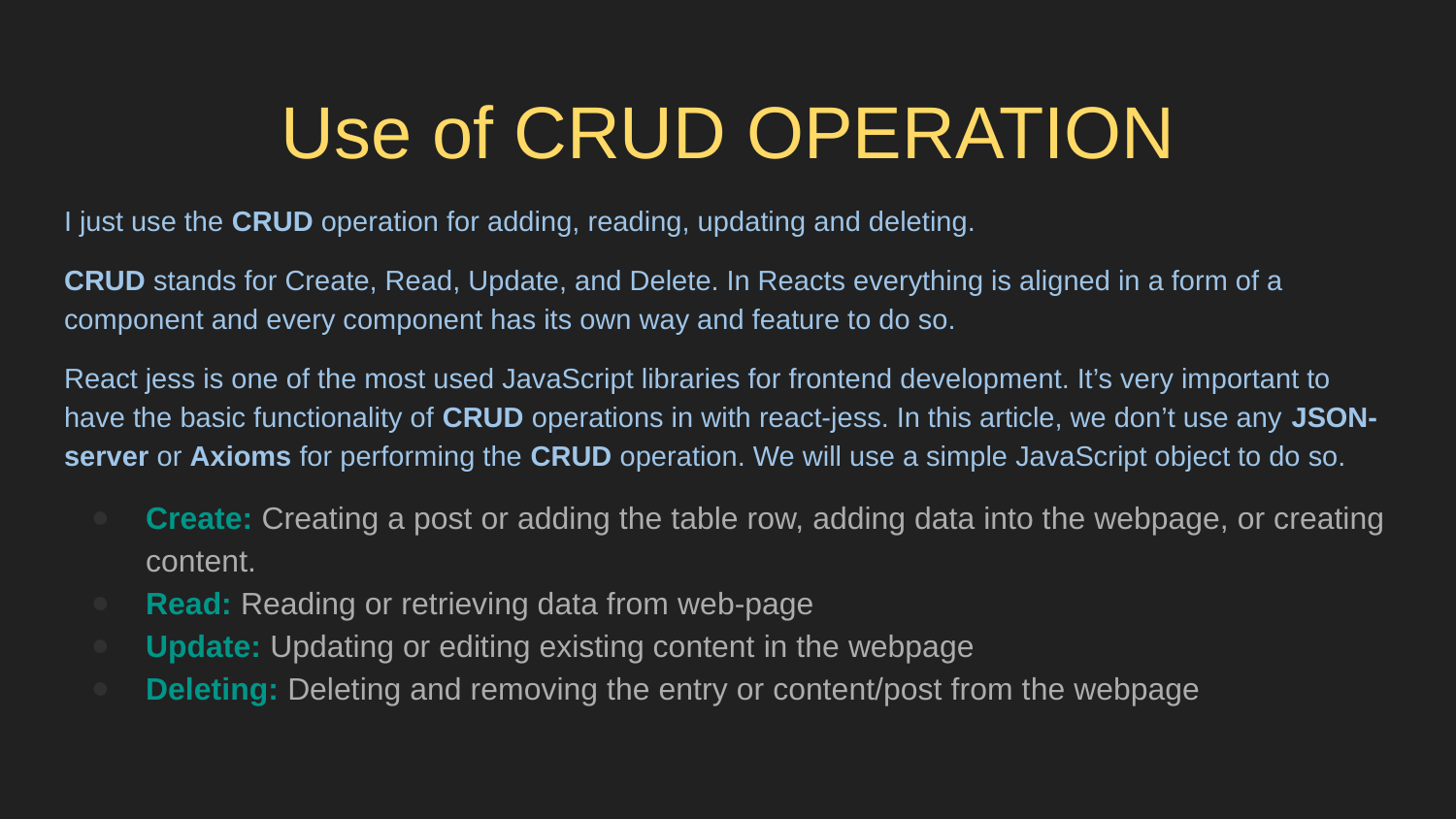

# Use of CRUD OPERATION
I just use the CRUD operation for adding, reading, updating and deleting.
CRUD stands for Create, Read, Update, and Delete. In Reacts everything is aligned in a form of a component and every component has its own way and feature to do so.
React jess is one of the most used JavaScript libraries for frontend development. It’s very important to have the basic functionality of CRUD operations in with react-jess. In this article, we don’t use any JSON-server or Axioms for performing the CRUD operation. We will use a simple JavaScript object to do so.
Create: Creating a post or adding the table row, adding data into the webpage, or creating content.
Read: Reading or retrieving data from web-page
Update: Updating or editing existing content in the webpage
Deleting: Deleting and removing the entry or content/post from the webpage